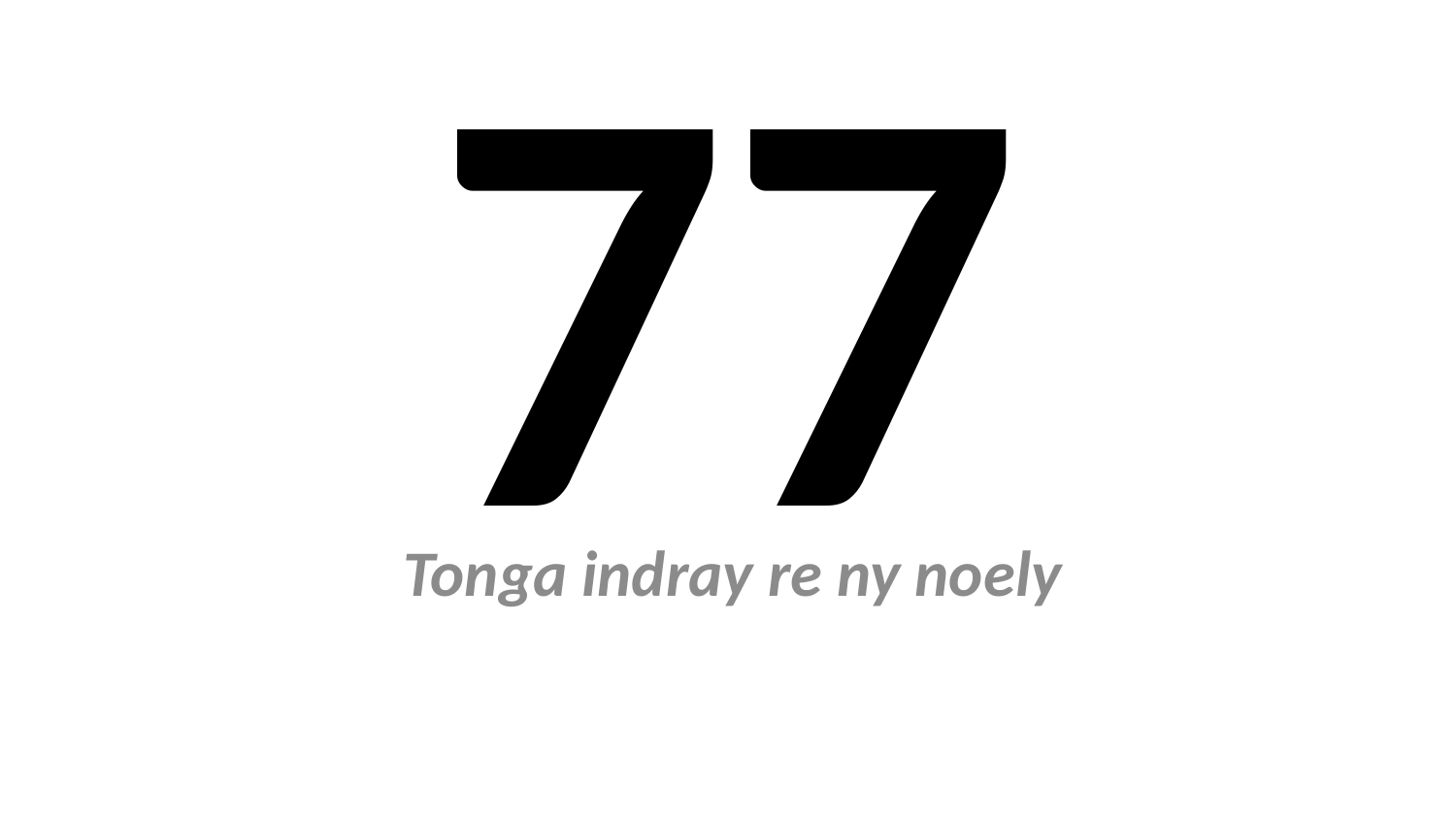

# 77
Tonga indray re ny noely